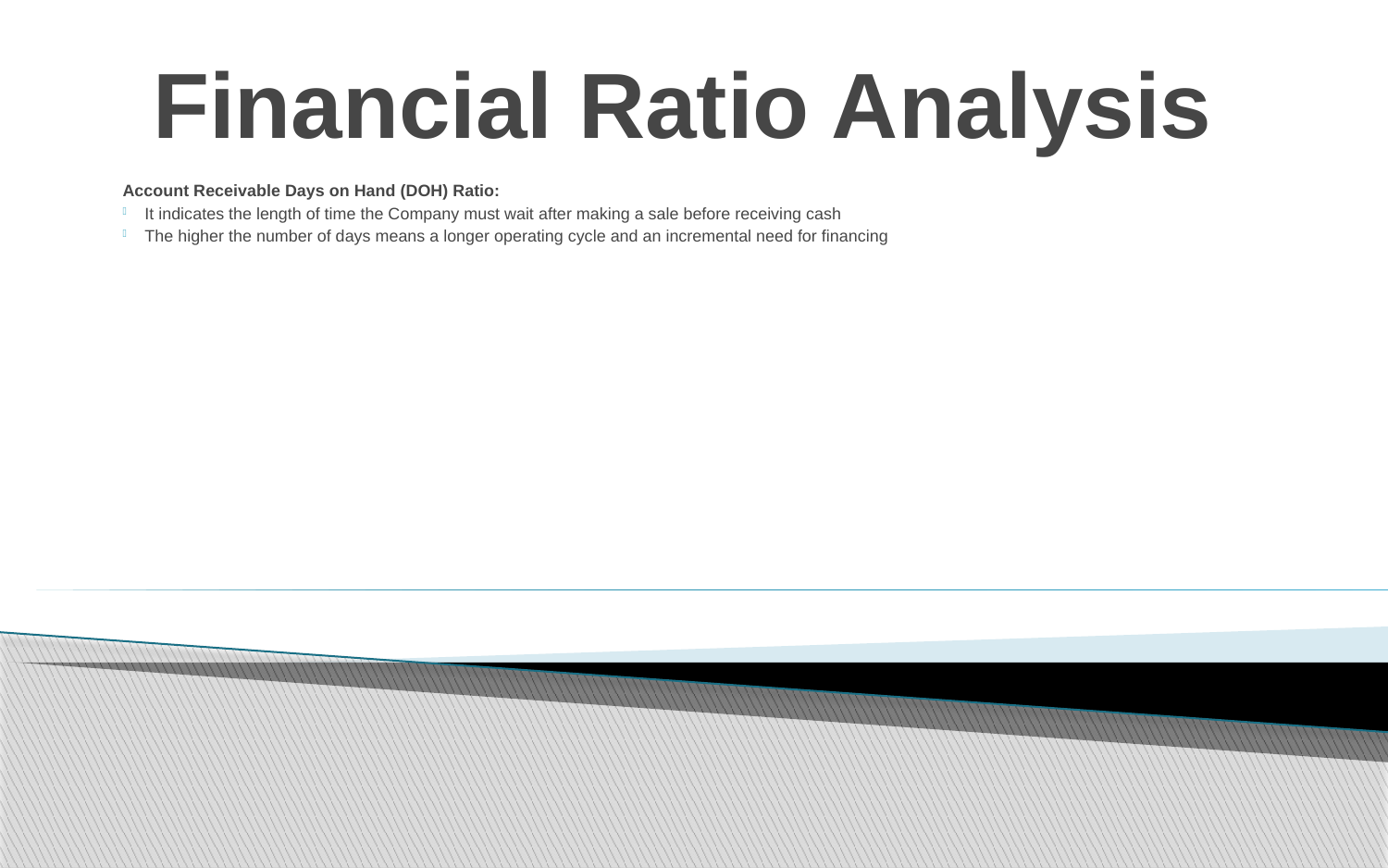

# Financial Ratio Analysis
Account Receivable Days on Hand (DOH) Ratio:
It indicates the length of time the Company must wait after making a sale before receiving cash
The higher the number of days means a longer operating cycle and an incremental need for financing